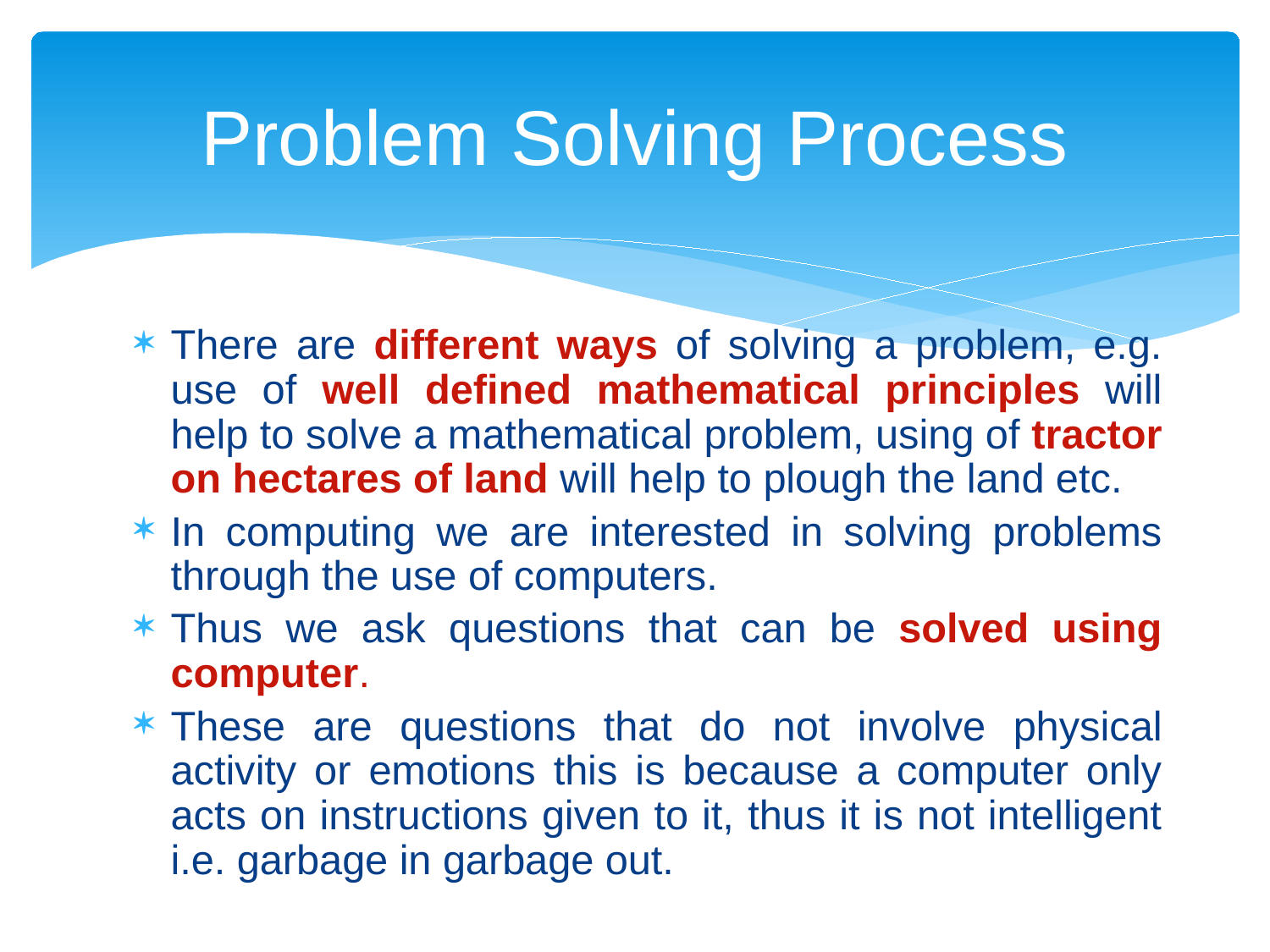

# Problem Solving Process
There are different ways of solving a problem, e.g. use of well defined mathematical principles will help to solve a mathematical problem, using of tractor on hectares of land will help to plough the land etc.
In computing we are interested in solving problems through the use of computers.
Thus we ask questions that can be solved using computer.
These are questions that do not involve physical activity or emotions this is because a computer only acts on instructions given to it, thus it is not intelligent i.e. garbage in garbage out.